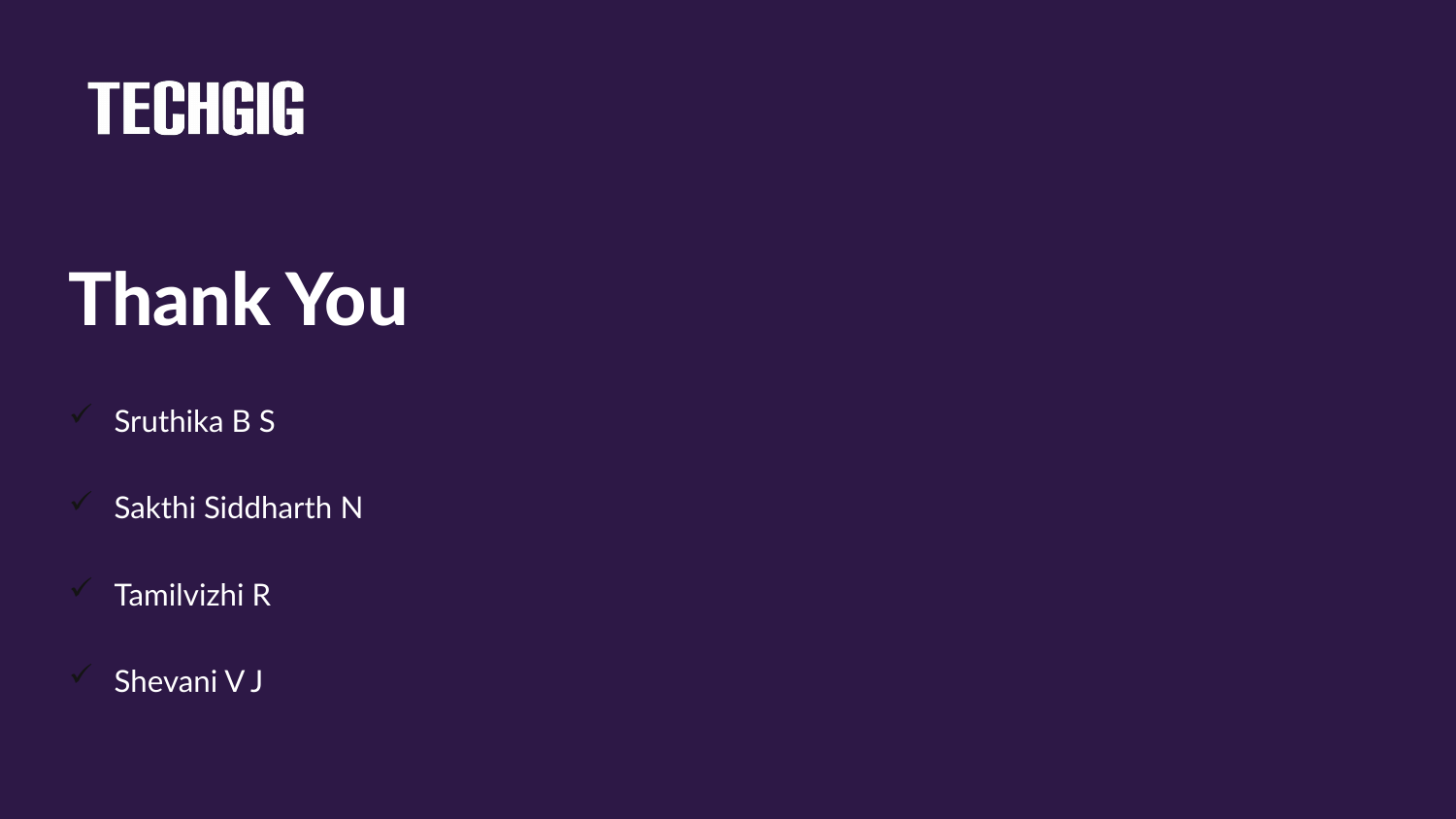

# Thank You
Sruthika B S
Sakthi Siddharth N
Tamilvizhi R
Shevani V J